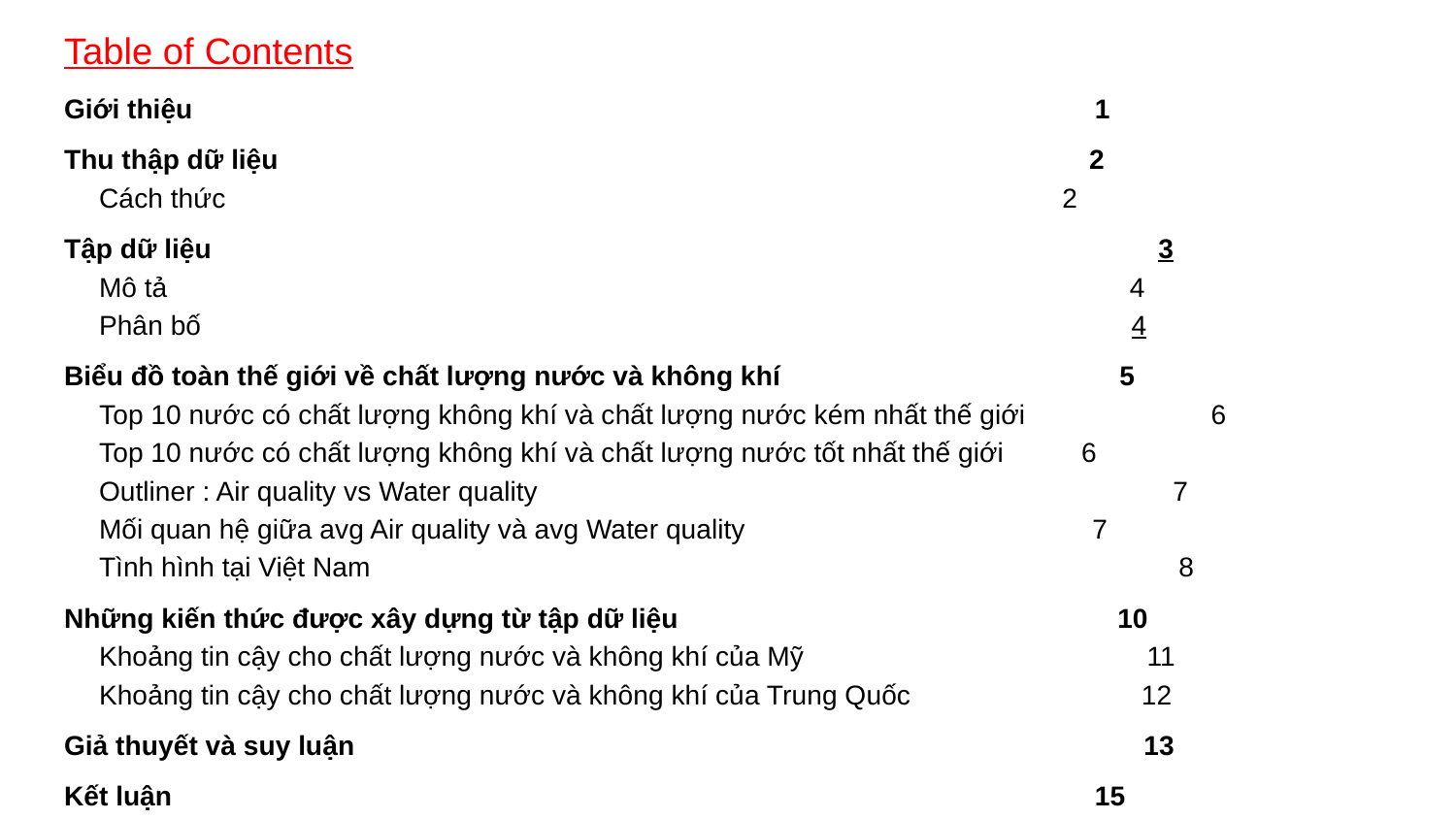

# Table of Contents

Giới thiệu	                                                                                                                        1
Thu thập dữ liệu	                                                                                                      2
Cách thức	                                                                                                               2
Tập dữ liệu	                                                                                                               3
Mô tả	                                                                                                                        4
Phân bố	                                                                                                                        4
Biểu đồ toàn thế giới về chất lượng nước và không khí	                                     5
Top 10 nước có chất lượng không khí và chất lượng nước kém nhất thế giới	          6
Top 10 nước có chất lượng không khí và chất lượng nước tốt nhất thế giới	          6
Outliner : Air quality vs Water quality	                                                                          7
Mối quan hệ giữa avg Air quality và avg Water quality	                                              7
Tình hình tại Việt Nam	                                                                                            8
Những kiến thức được xây dựng từ tập dữ liệu	                                                      10
Khoảng tin cậy cho chất lượng nước và không khí của Mỹ	                                    11
Khoảng tin cậy cho chất lượng nước và không khí của Trung Quốc	                  12
Giả thuyết và suy luận	                                                                                            13
Kết luận	                                                                                                                        15